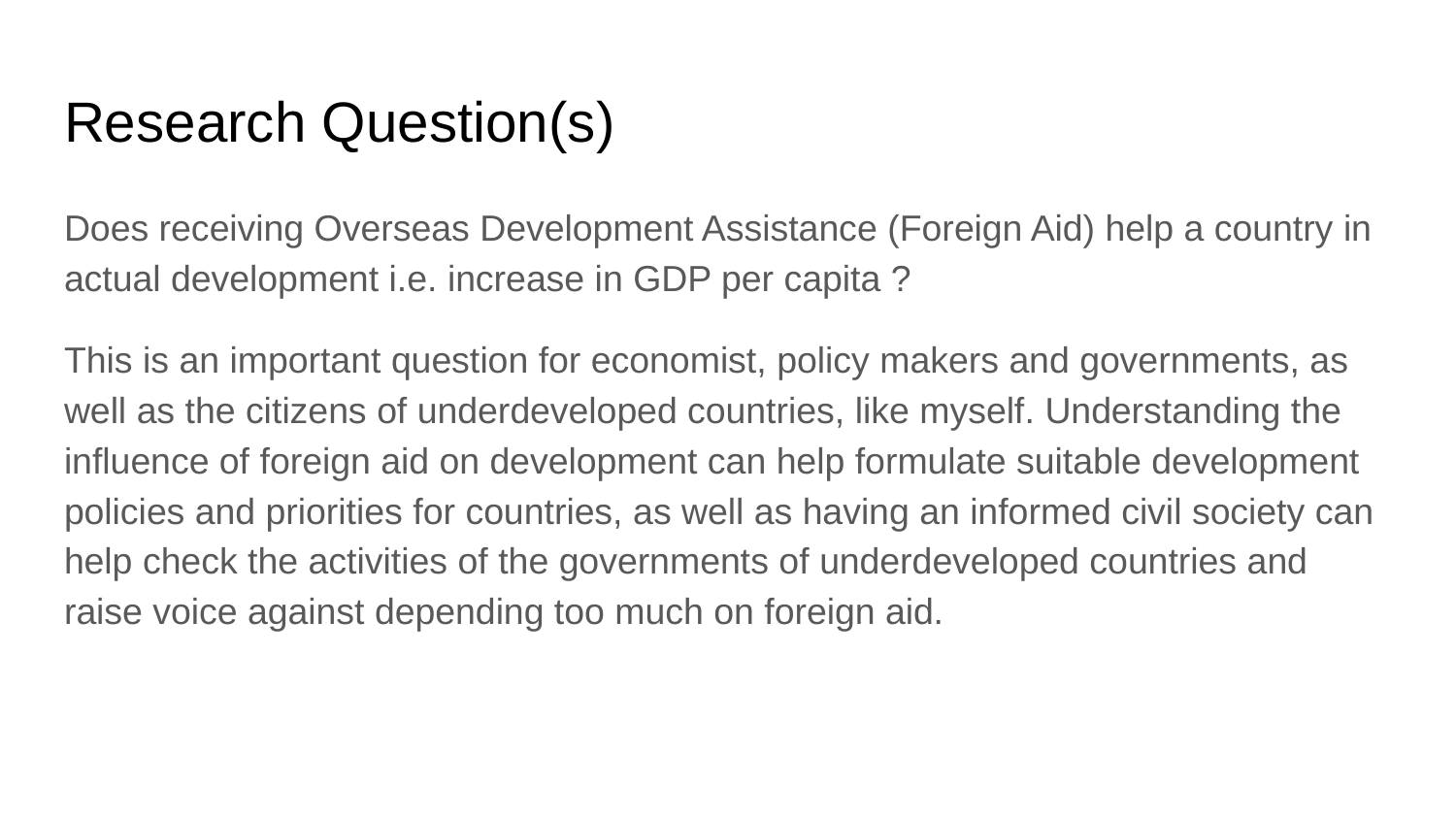

# Research Question(s)
Does receiving Overseas Development Assistance (Foreign Aid) help a country in actual development i.e. increase in GDP per capita ?
This is an important question for economist, policy makers and governments, as well as the citizens of underdeveloped countries, like myself. Understanding the influence of foreign aid on development can help formulate suitable development policies and priorities for countries, as well as having an informed civil society can help check the activities of the governments of underdeveloped countries and raise voice against depending too much on foreign aid.